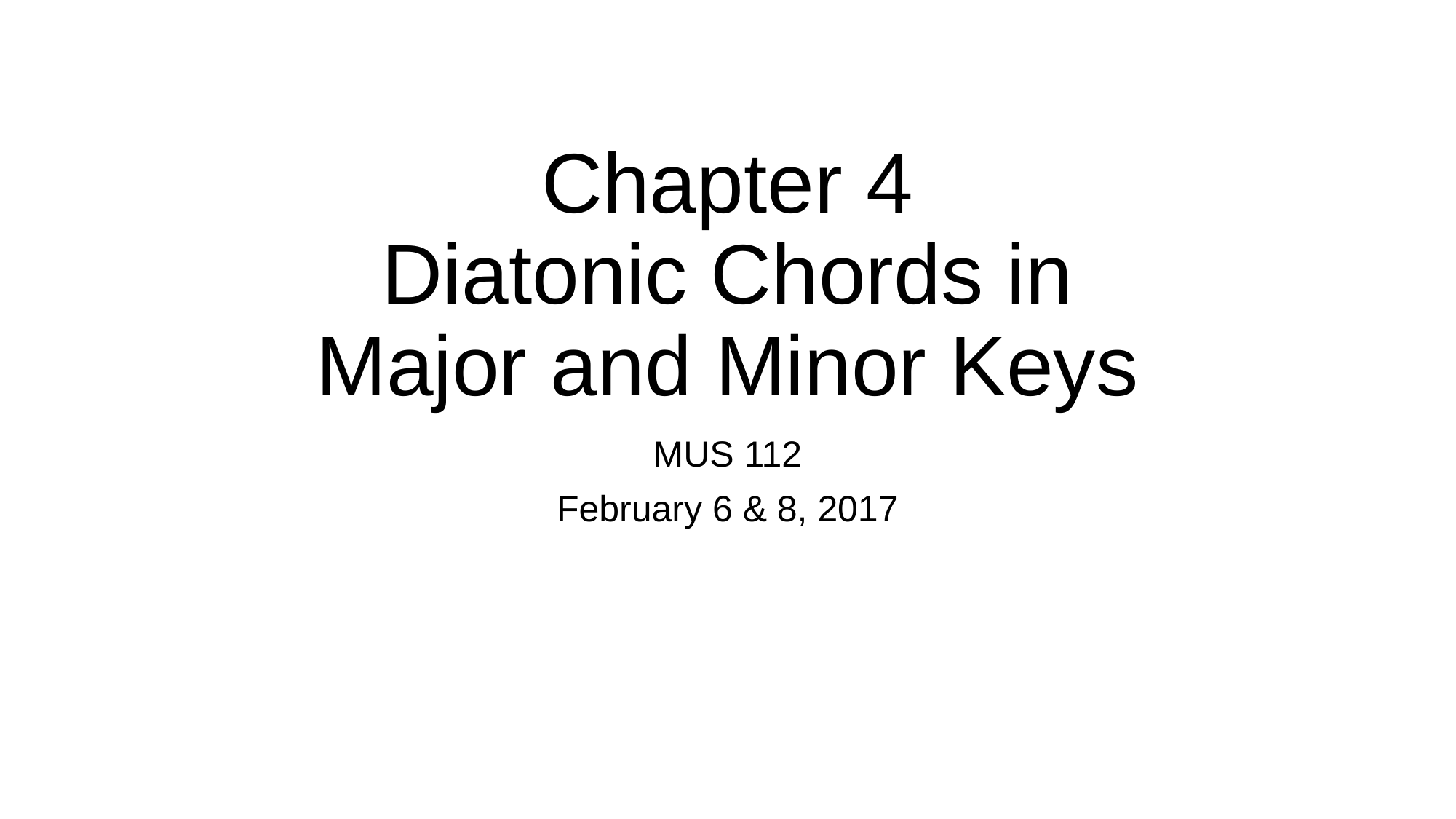

# Chapter 4 Diatonic Chords in Major and Minor Keys
MUS 112
February 6 & 8, 2017